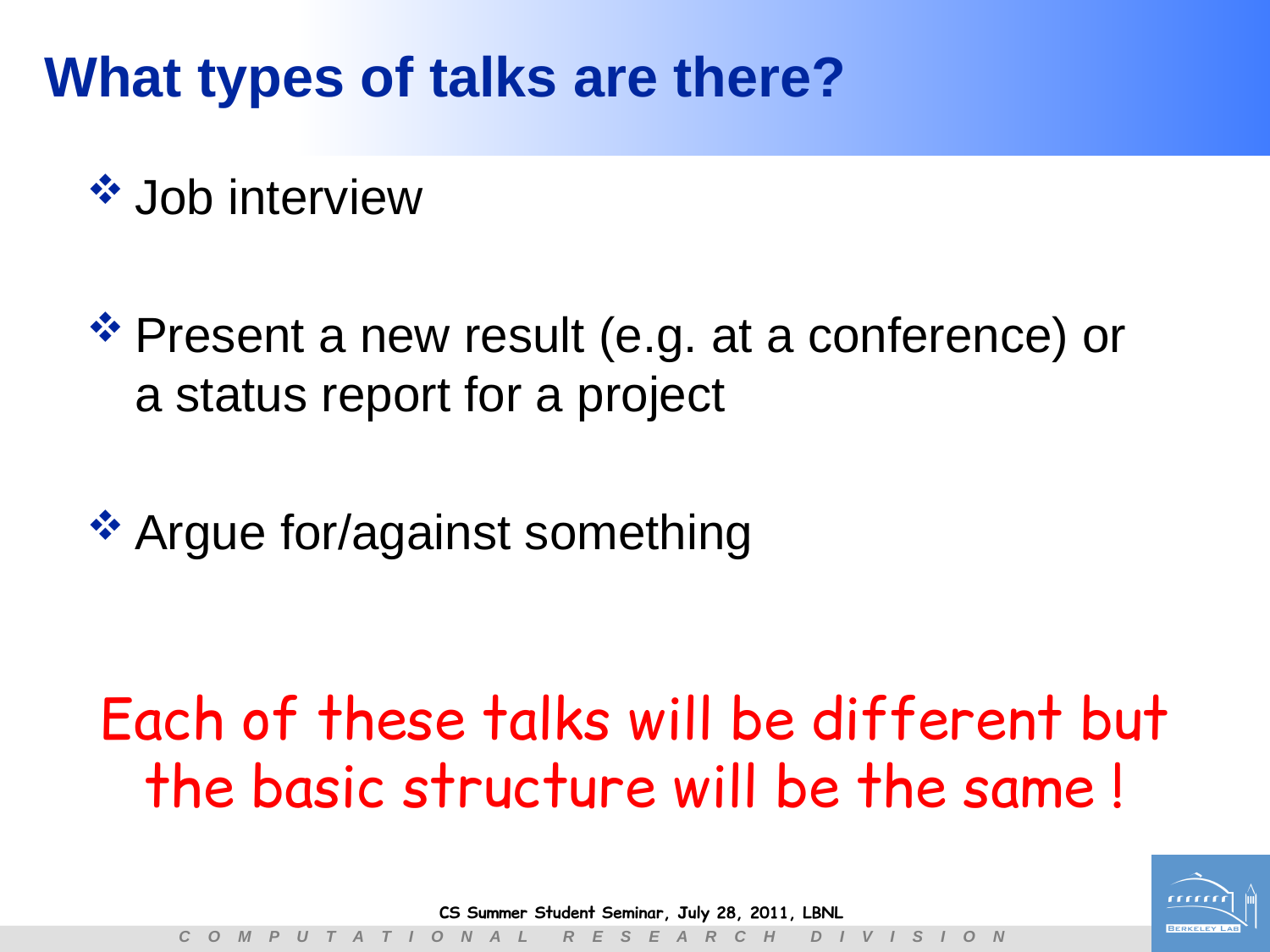

# What types of talks are there?
Job interview

Present a new result (e.g. at a conference) or a status report for a project

Argue for/against something
Each of these talks will be different but the basic structure will be the same !